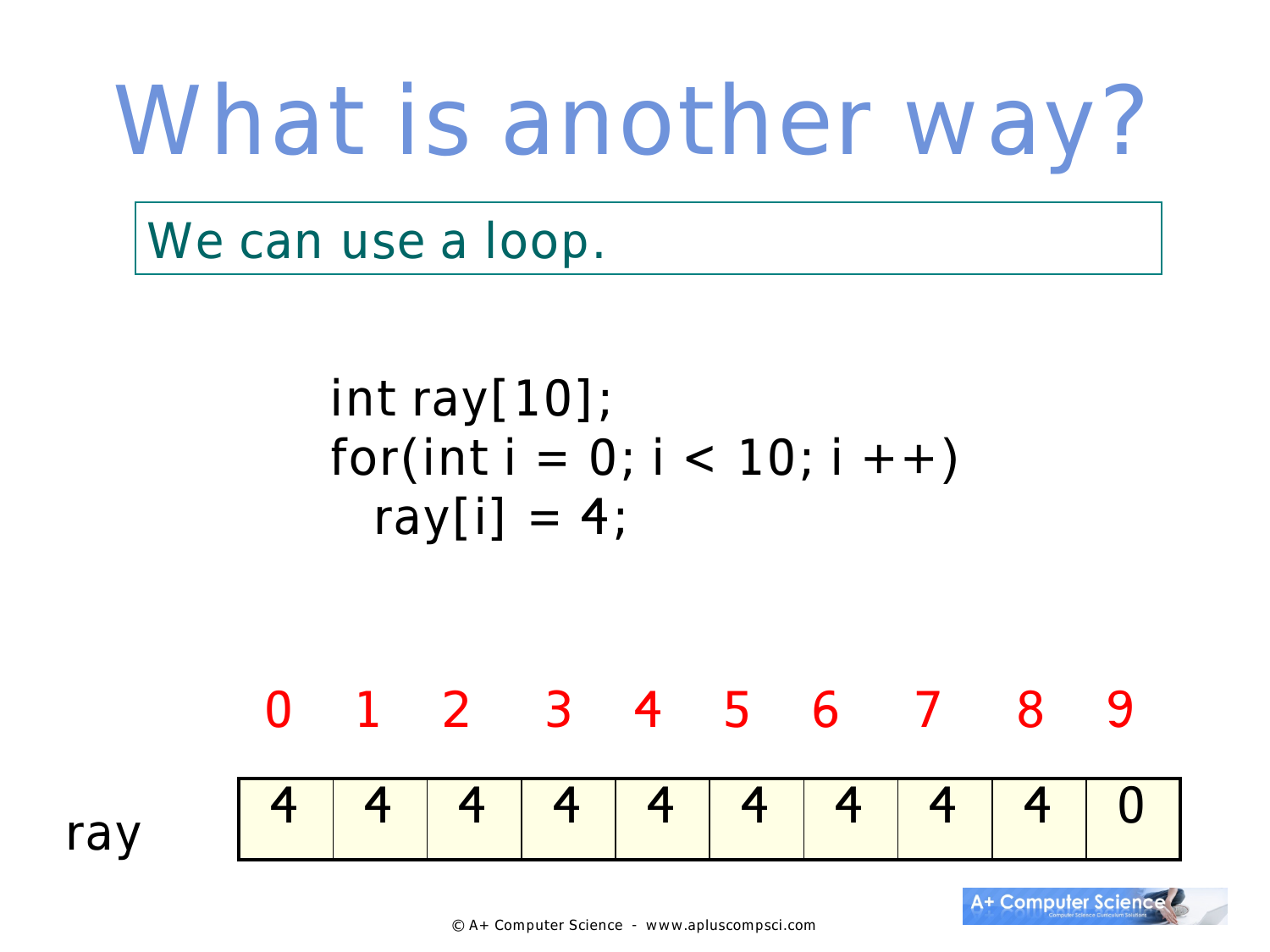

What is another way?
We can use a loop.
int ray[10];
for(int i = 0; i < 10; i ++)
   ray[i] = 4;

0    1    2     3    4    5    6	 7     8    9
| 4 | 4 | 4 | 4 | 4 | 4 | 4 | 4 | 4 | 0 |
| --- | --- | --- | --- | --- | --- | --- | --- | --- | --- |
ray

© A+ Computer Science  -  www.apluscompsci.com